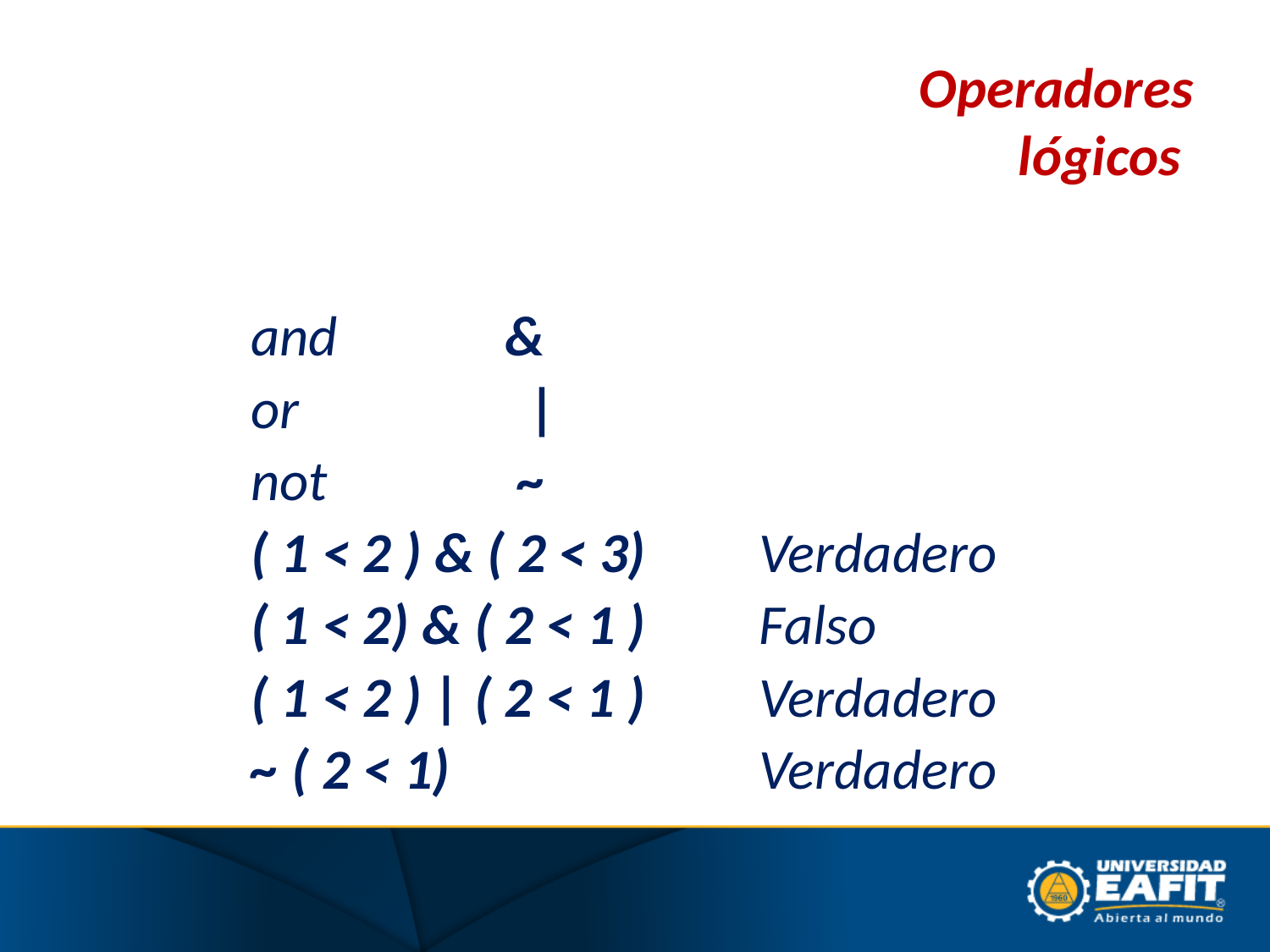

# Operadores lógicos

		and     	&
		or		  |
		not	 	 ~
		( 1 < 2 ) & ( 2 < 3)  	Verdadero
		( 1 < 2) & ( 2 < 1 )  	Falso
		( 1 < 2 ) | ( 2 < 1 )  	Verdadero
		~ ( 2 < 1)		  	Verdadero